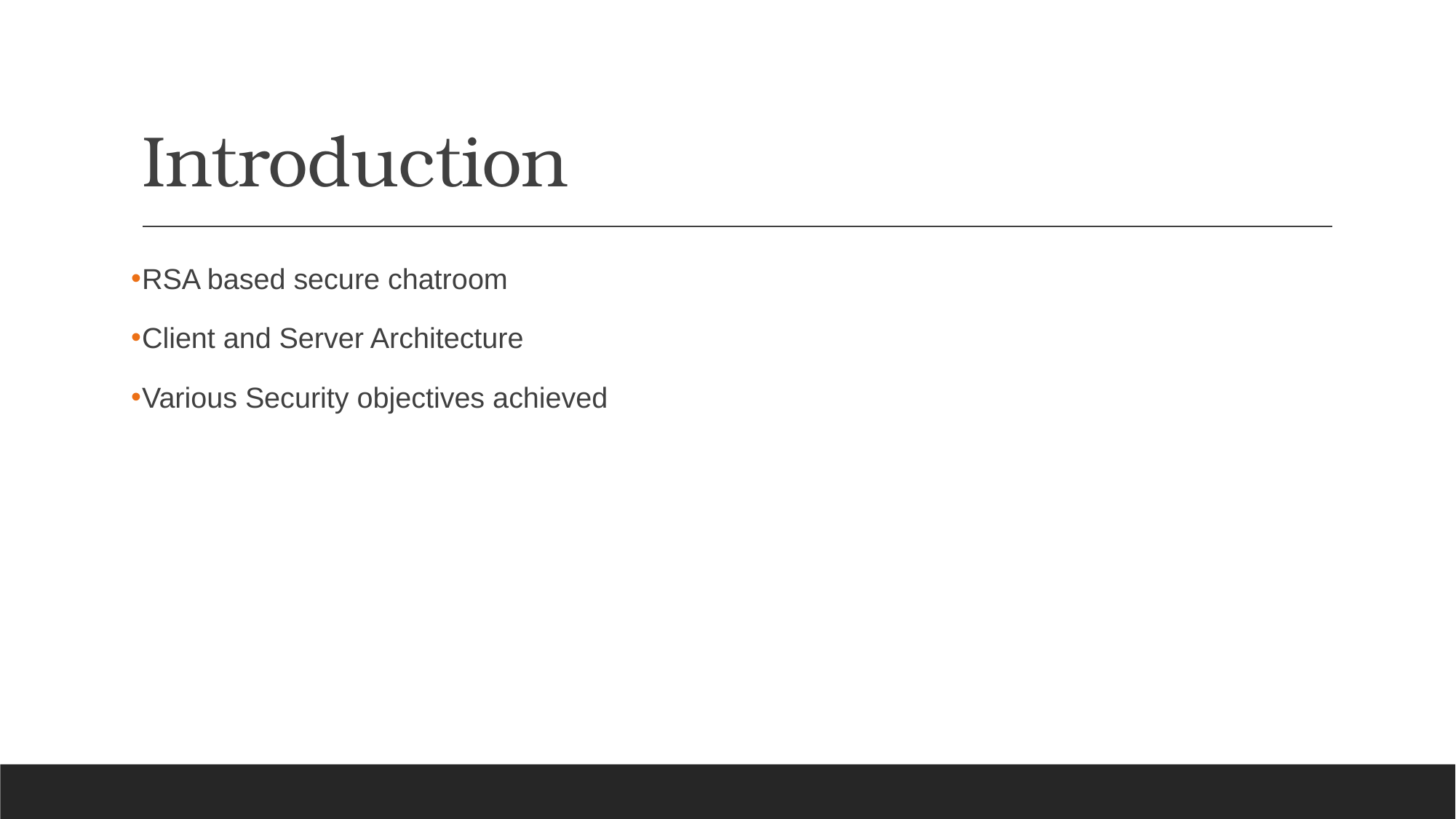

# Introduction
RSA based secure chatroom
Client and Server Architecture
Various Security objectives achieved